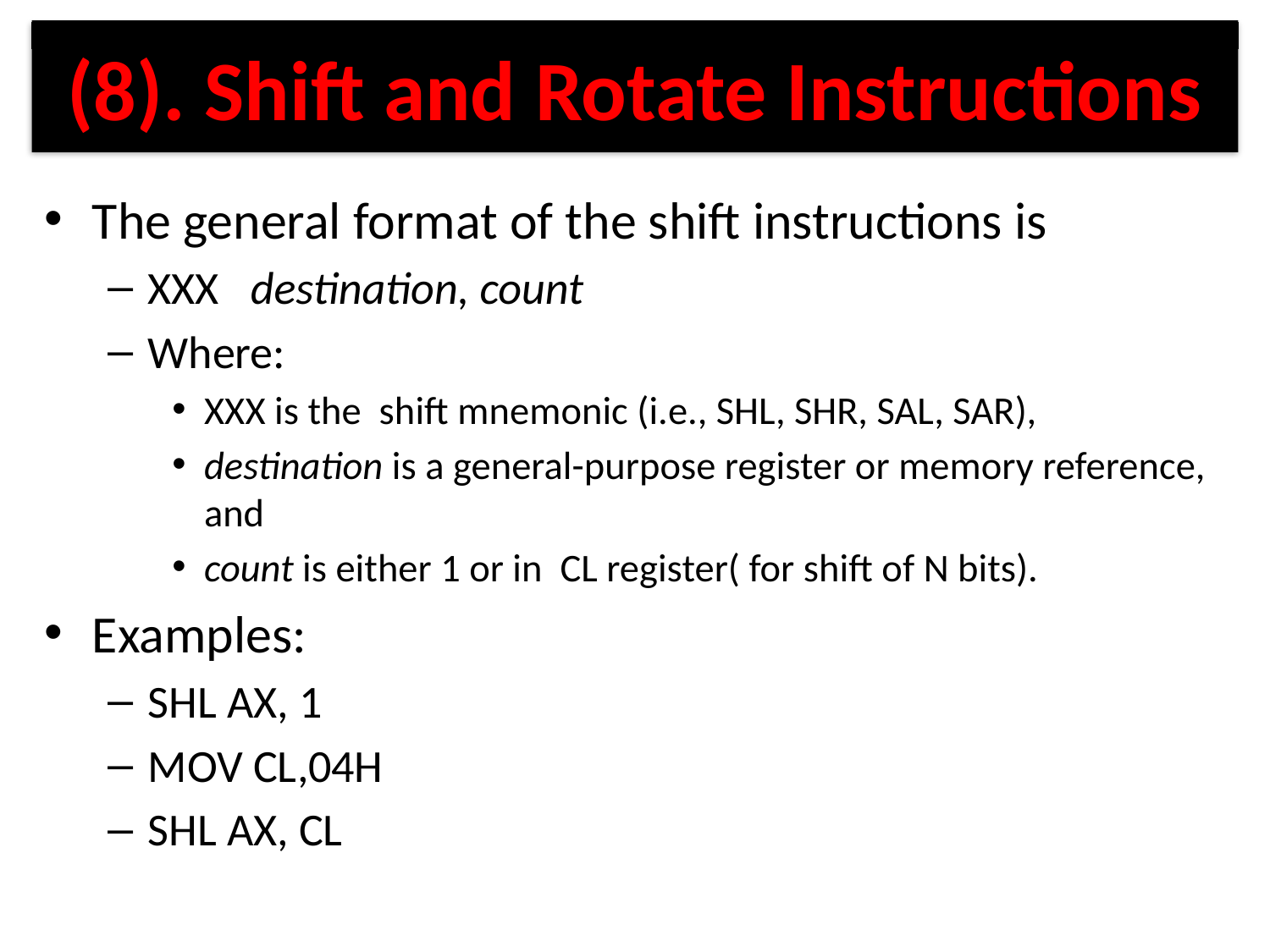

# (8). Shift and Rotate Instructions
The general format of the shift instructions is
XXX   destination, count
Where:
XXX is the  shift mnemonic (i.e., SHL, SHR, SAL, SAR),
destination is a general-purpose register or memory reference, and
count is either 1 or in  CL register( for shift of N bits).
Examples:
SHL AX, 1
MOV CL,04H
SHL AX, CL